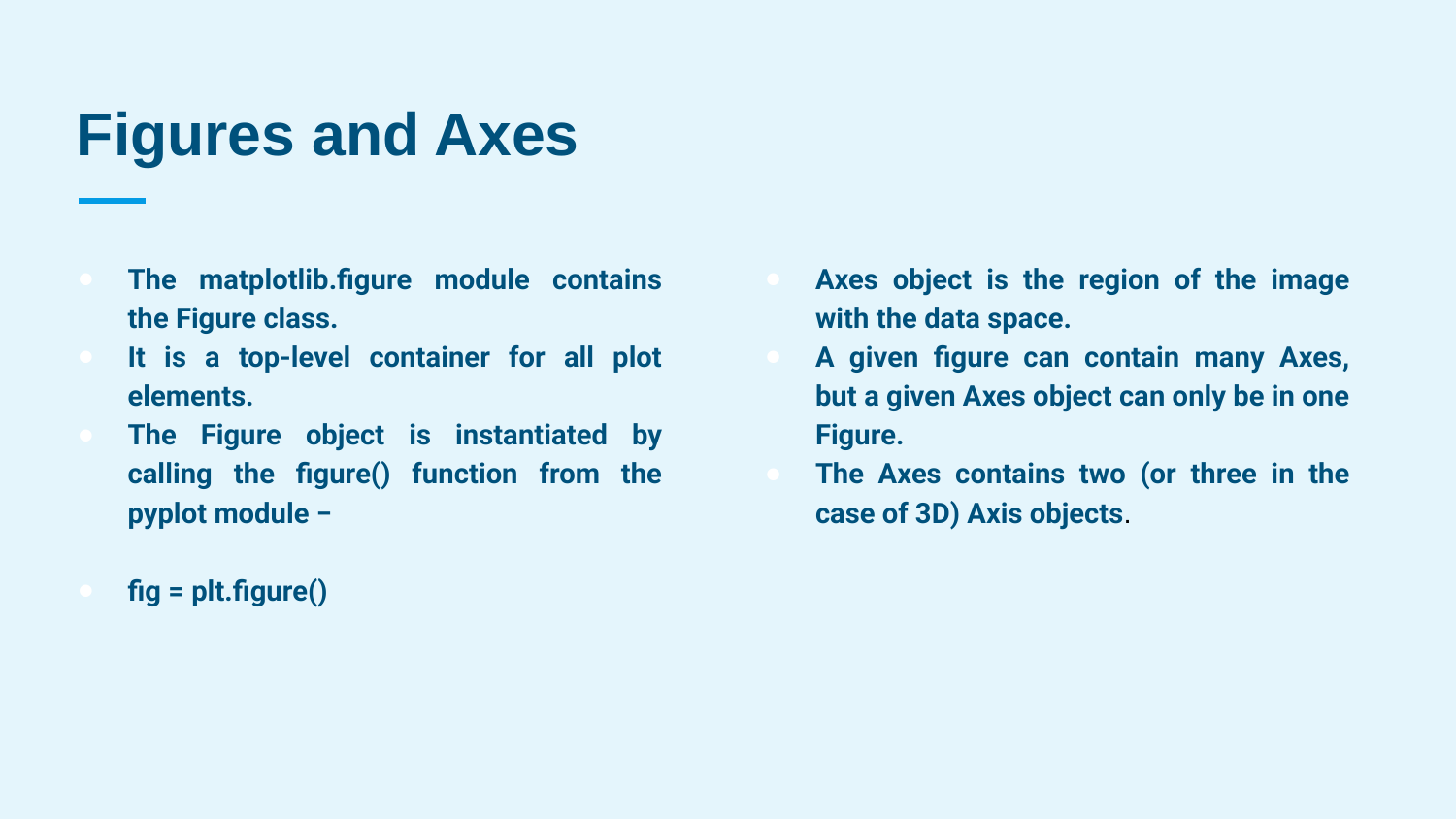

# Figures and Axes
The matplotlib.figure module contains the Figure class.
It is a top-level container for all plot elements.
The Figure object is instantiated by calling the figure() function from the pyplot module −

fig = plt.figure()
Axes object is the region of the image with the data space.
A given figure can contain many Axes, but a given Axes object can only be in one Figure.
The Axes contains two (or three in the case of 3D) Axis objects.